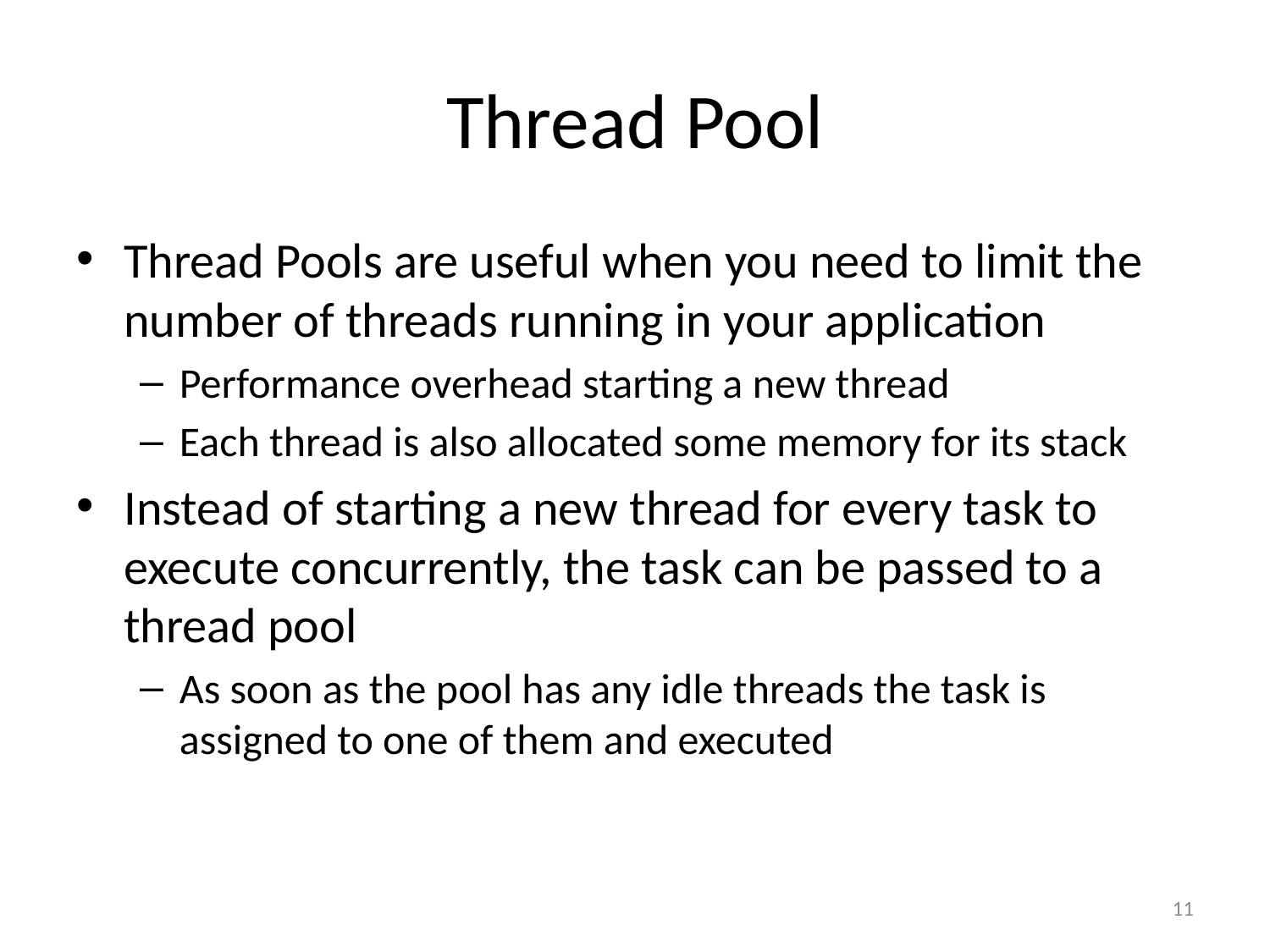

# Thread Pool
Thread Pools are useful when you need to limit the number of threads running in your application
Performance overhead starting a new thread
Each thread is also allocated some memory for its stack
Instead of starting a new thread for every task to execute concurrently, the task can be passed to a thread pool
As soon as the pool has any idle threads the task is assigned to one of them and executed
11